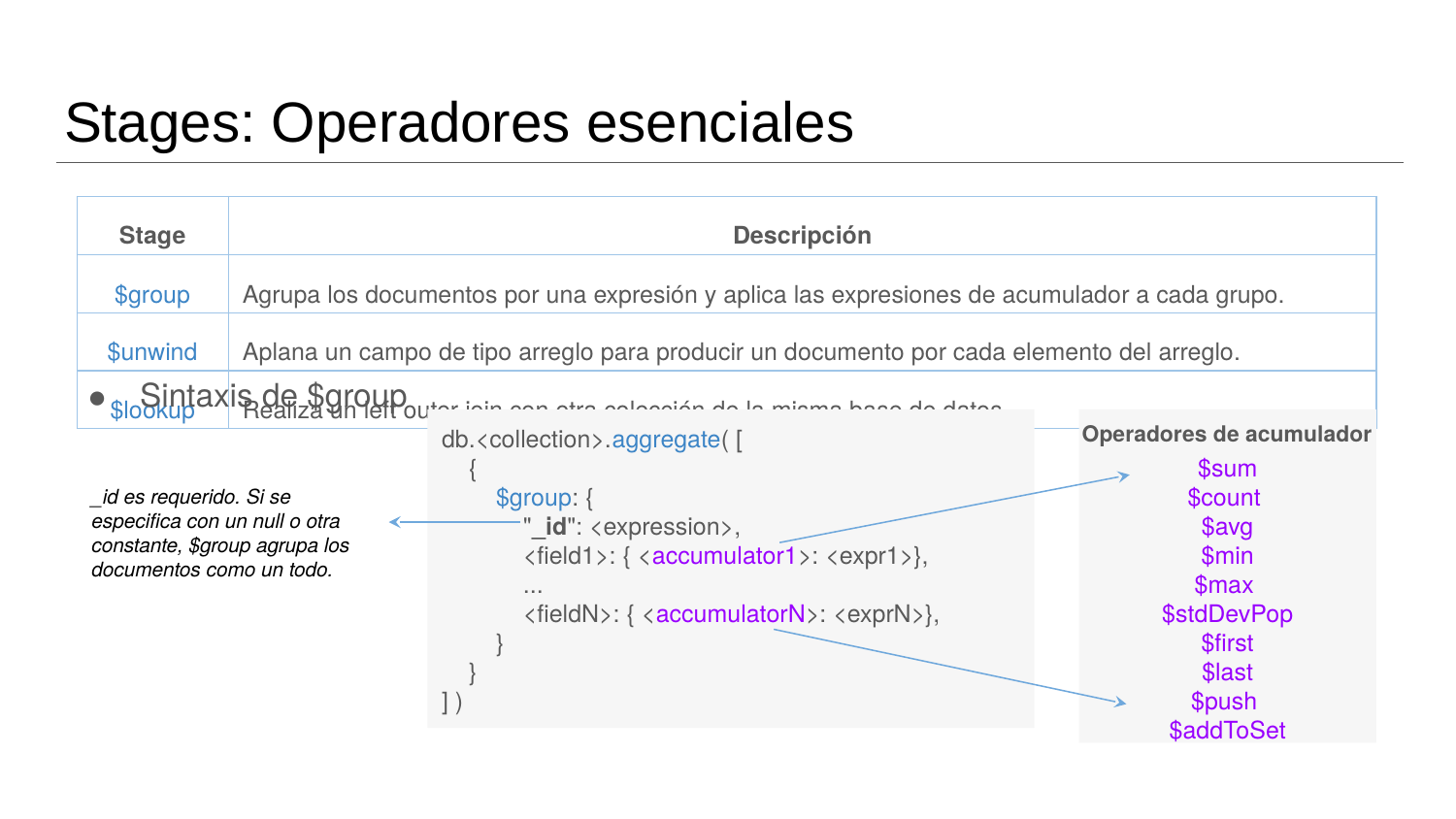

# Stages: Operadores esenciales
| Stage | Descripción |
| --- | --- |
| $group | Agrupa los documentos por una expresión y aplica las expresiones de acumulador a cada grupo. |
| $unwind | Aplana un campo de tipo arreglo para producir un documento por cada elemento del arreglo. |
| $lookup | Realiza un left outer join con otra colección de la misma base de datos. |
Sintaxis de $group

db.<collection>.aggregate( [
    {
        $group: {
            "_id": <expression>,
            <field1>: { <accumulator1>: <expr1>},
            ...
            <fieldN>: { <accumulatorN>: <exprN>},
        }
    }
] )

$sum
$count
$avg
$min
$max
$stdDevPop
$first
$last
$push
$addToSet

Operadores de acumulador
_id es requerido. Si se especifica con un null o otra constante, $group agrupa los documentos como un todo.